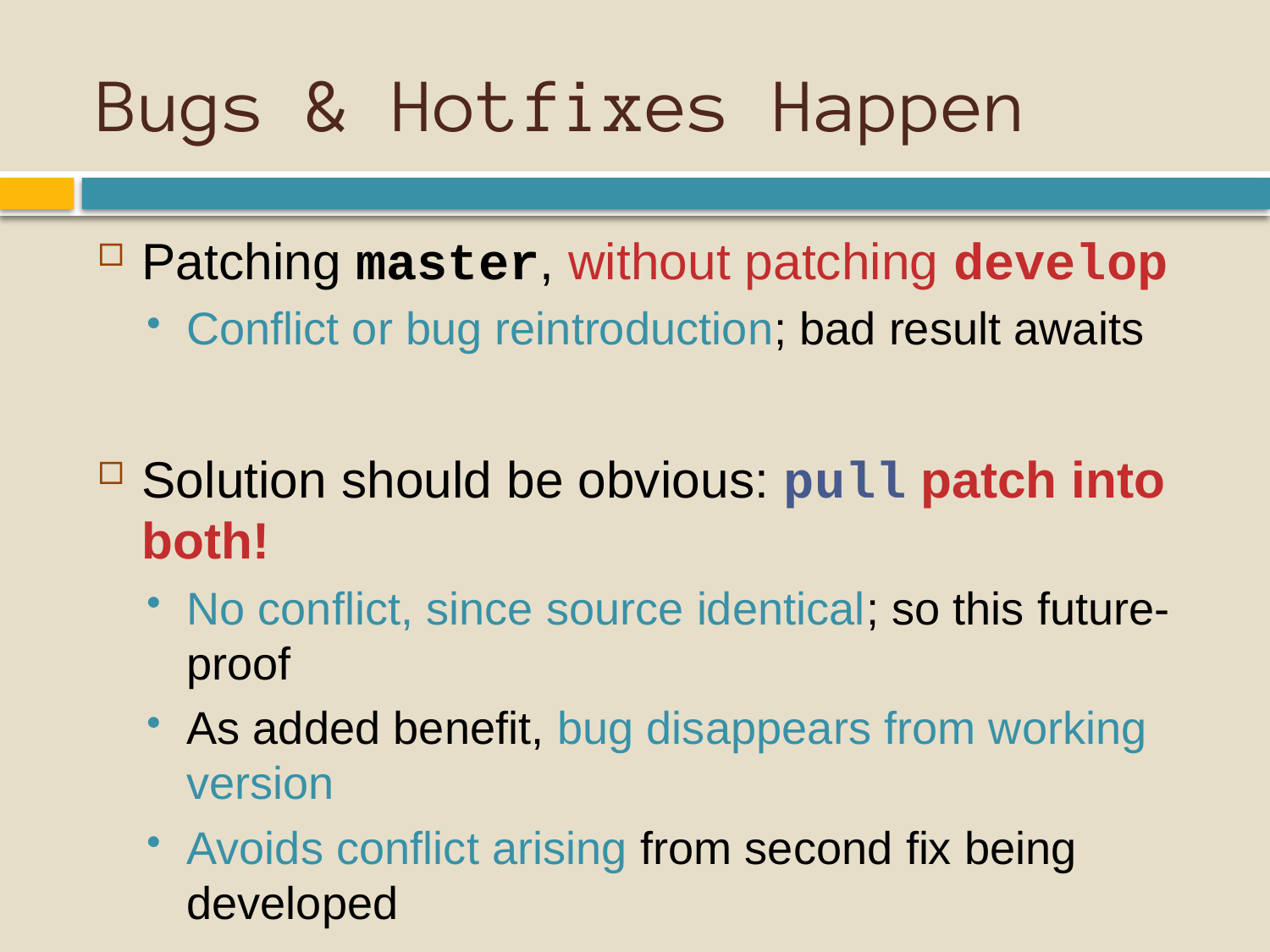

# Bugs & Hotfixes Happen
Patching master, without patching develop
Conflict or bug reintroduction; bad result awaits

Solution should be obvious: pull patch into both!
No conflict, since source identical; so this future-proof
As added benefit, bug disappears from working version
Avoids conflict arising from second fix being developed